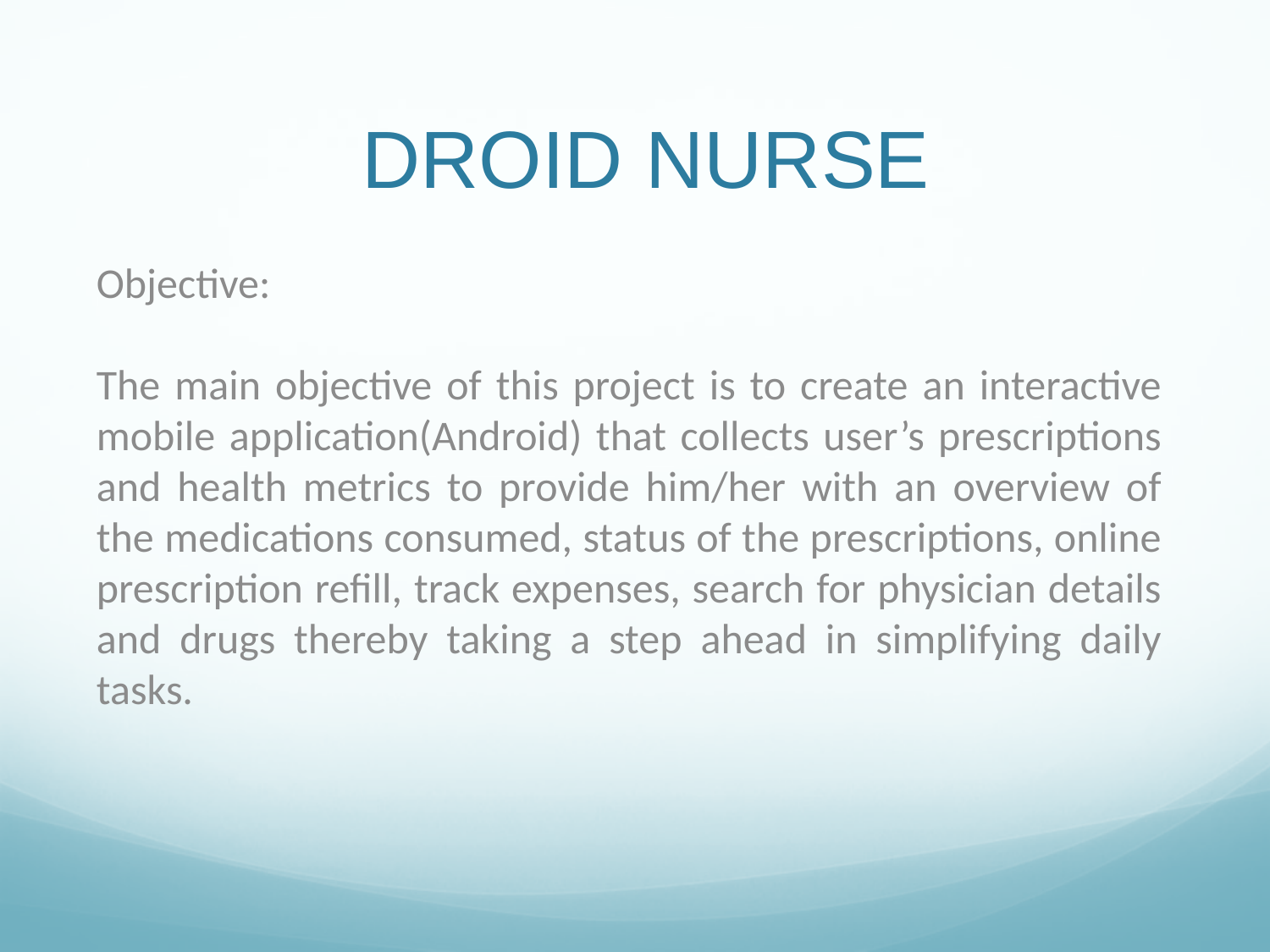

# DROID NURSE

Objective:

The main objective of this project is to create an interactive mobile application(Android) that collects user’s prescriptions and health metrics to provide him/her with an overview of the medications consumed, status of the prescriptions, online prescription refill, track expenses, search for physician details and drugs thereby taking a step ahead in simplifying daily tasks.